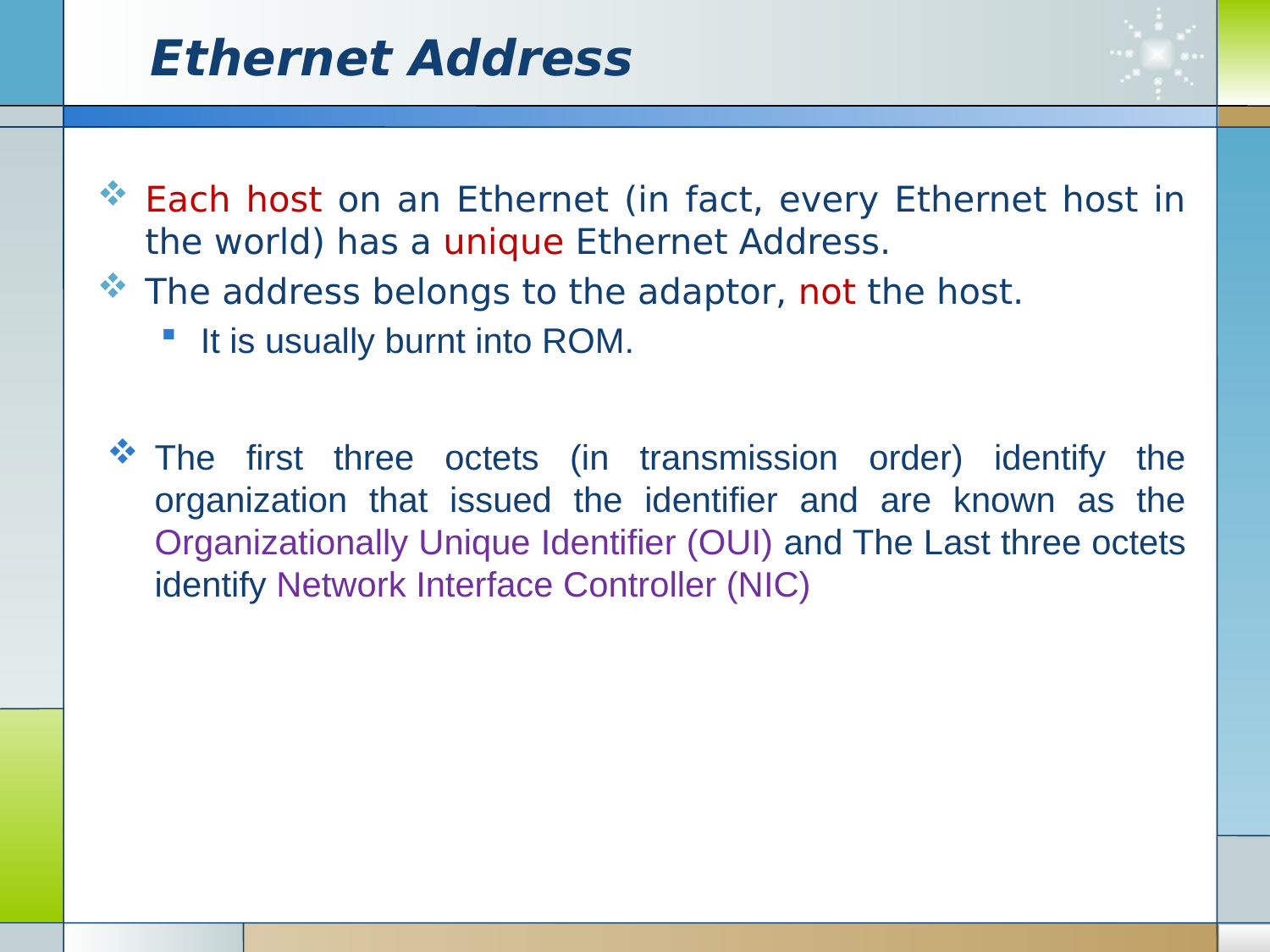

# Ethernet Address
Each host on an Ethernet (in fact, every Ethernet host in the world) has a unique Ethernet Address.
The address belongs to the adaptor, not the host.
It is usually burnt into ROM.

The first three octets (in transmission order) identify the organization that issued the identifier and are known as the Organizationally Unique Identifier (OUI) and The Last three octets identify Network Interface Controller (NIC)